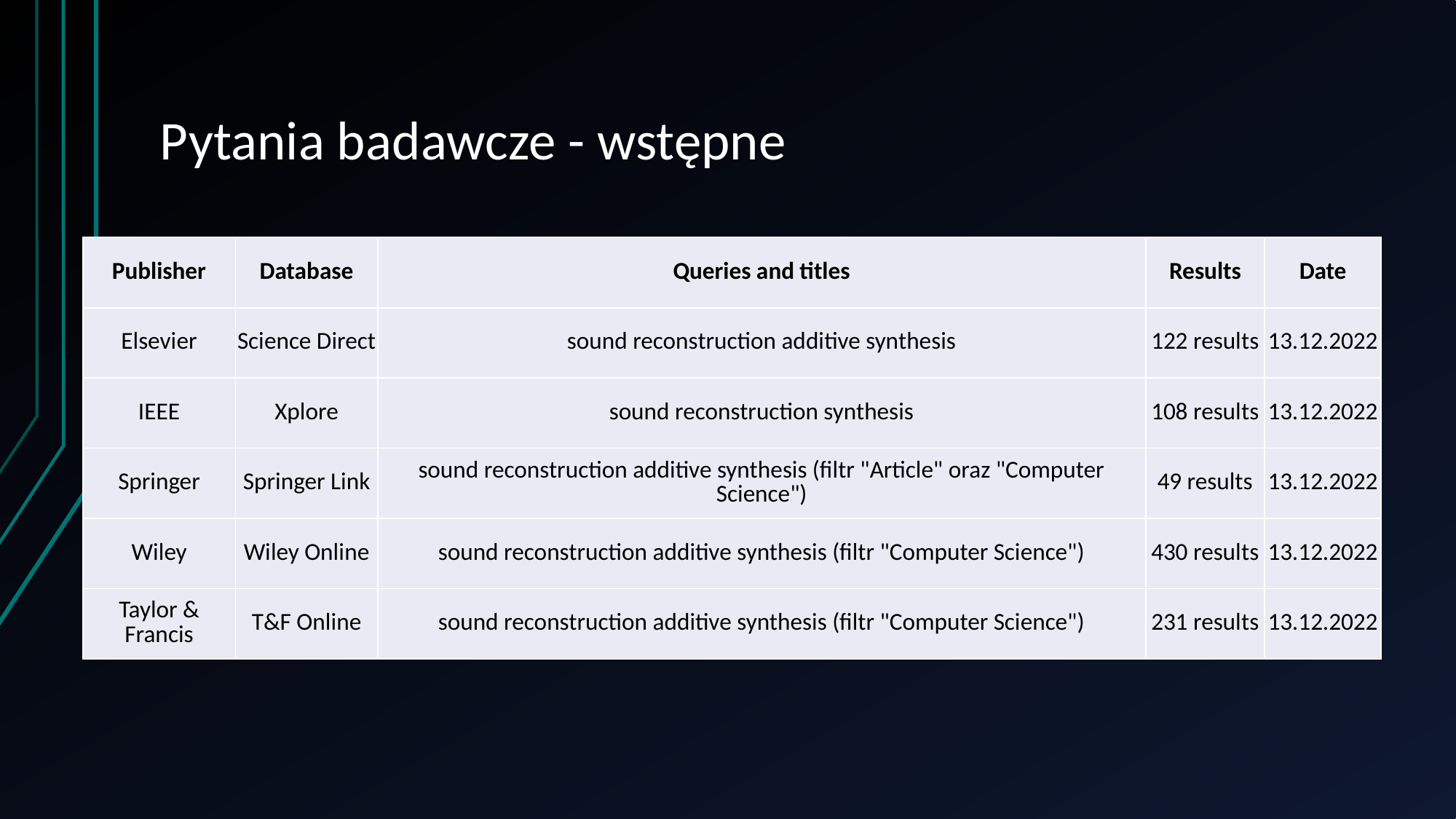

# Pytania badawcze - wstępne
| Publisher | Database | Queries and titles | Results | Date |
| --- | --- | --- | --- | --- |
| Elsevier | Science Direct | sound reconstruction additive synthesis | 122 results | 13.12.2022 |
| IEEE | Xplore | sound reconstruction synthesis | 108 results | 13.12.2022 |
| Springer | Springer Link | sound reconstruction additive synthesis (filtr "Article" oraz "Computer Science") | 49 results | 13.12.2022 |
| Wiley | Wiley Online | sound reconstruction additive synthesis (filtr "Computer Science") | 430 results | 13.12.2022 |
| Taylor & Francis | T&F Online | sound reconstruction additive synthesis (filtr "Computer Science") | 231 results | 13.12.2022 |